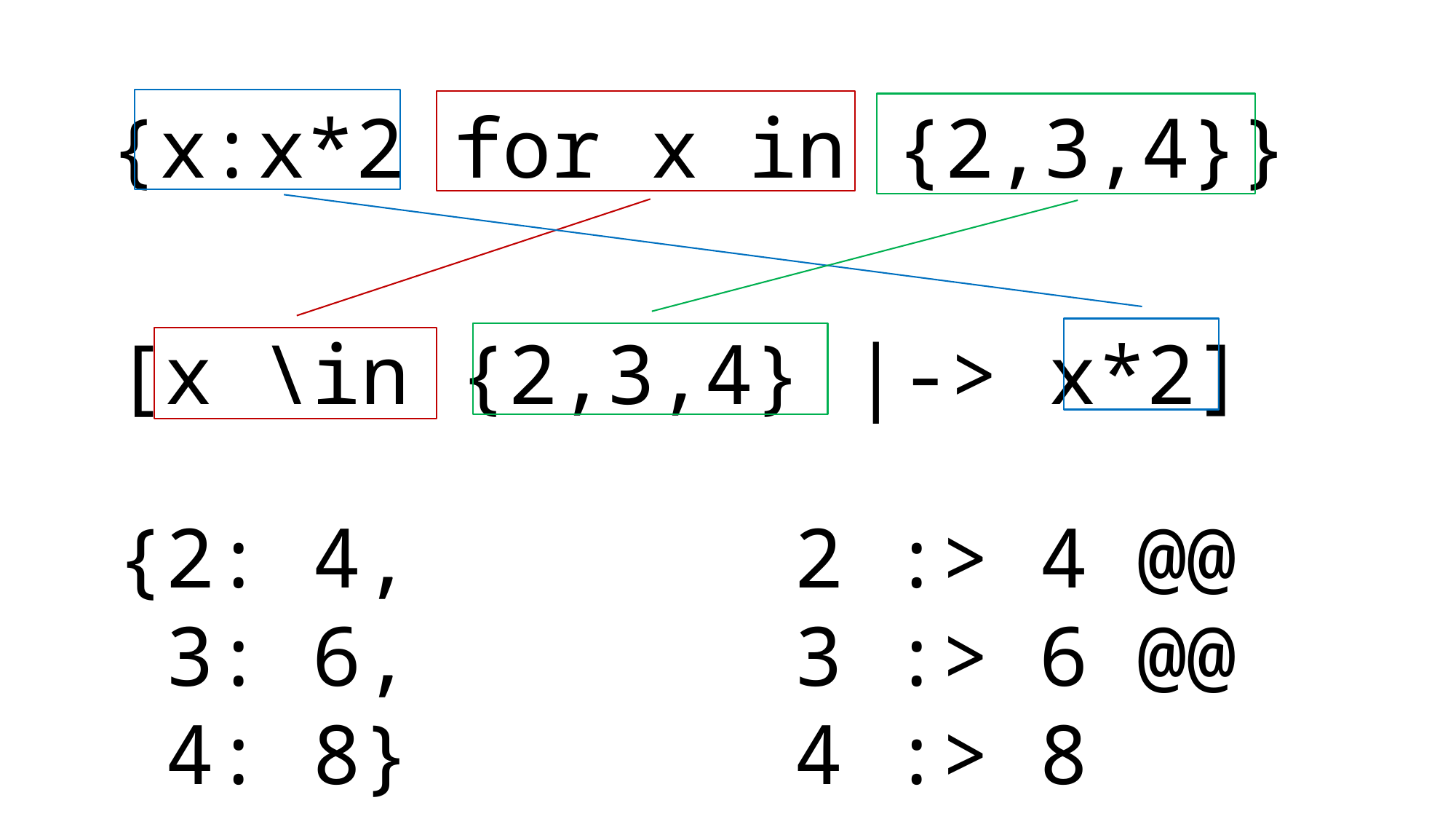

{x:x*2 for x in {2,3,4}}

[x \in {2,3,4} |-> x*2]
2 :> 4 @@
3 :> 6 @@
4 :> 8
{2: 4,
 3: 6,
 4: 8}